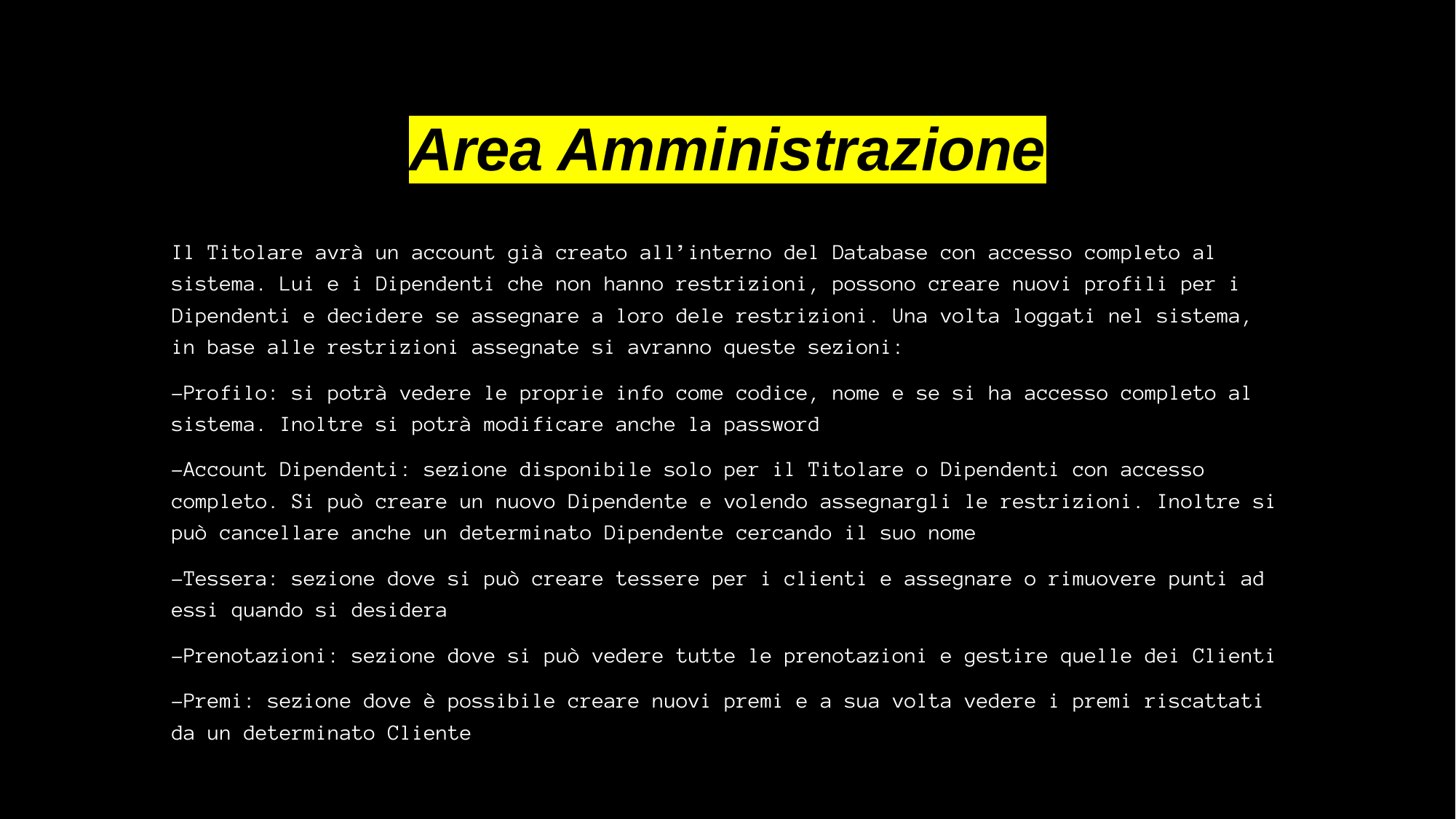

# Area Amministrazione
Il Titolare avrà un account già creato all’interno del Database con accesso completo al sistema. Lui e i Dipendenti che non hanno restrizioni, possono creare nuovi profili per i Dipendenti e decidere se assegnare a loro dele restrizioni. Una volta loggati nel sistema, in base alle restrizioni assegnate si avranno queste sezioni:
-Profilo: si potrà vedere le proprie info come codice, nome e se si ha accesso completo al sistema. Inoltre si potrà modificare anche la password
-Account Dipendenti: sezione disponibile solo per il Titolare o Dipendenti con accesso completo. Si può creare un nuovo Dipendente e volendo assegnargli le restrizioni. Inoltre si può cancellare anche un determinato Dipendente cercando il suo nome
-Tessera: sezione dove si può creare tessere per i clienti e assegnare o rimuovere punti ad essi quando si desidera
-Prenotazioni: sezione dove si può vedere tutte le prenotazioni e gestire quelle dei Clienti
-Premi: sezione dove è possibile creare nuovi premi e a sua volta vedere i premi riscattati da un determinato Cliente